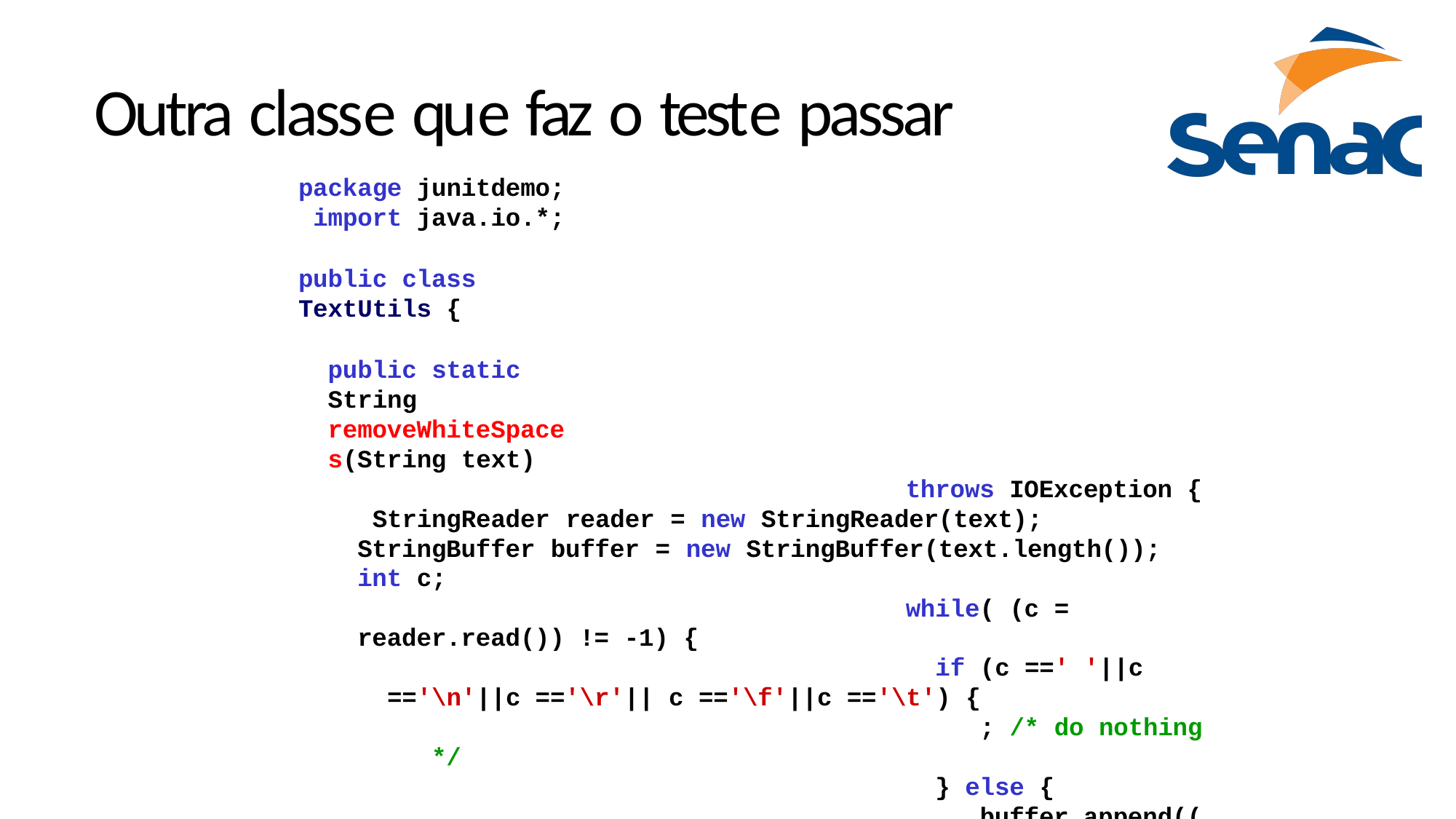

# Outra classe que faz o teste passar
package junitdemo;  import java.io.*;

public class TextUtils {

public static String removeWhiteSpaces(String text)
throws IOException {  StringReader reader = new StringReader(text);  StringBuffer buffer = new StringBuffer(text.length());  int c;
while( (c = reader.read()) != -1) {
if (c ==' '||c =='\n'||c =='\r'|| c =='\f'||c =='\t') {
; /* do nothing */
} else {
buffer.append((char)c);
}
}
return buffer.toString();
}
}
15